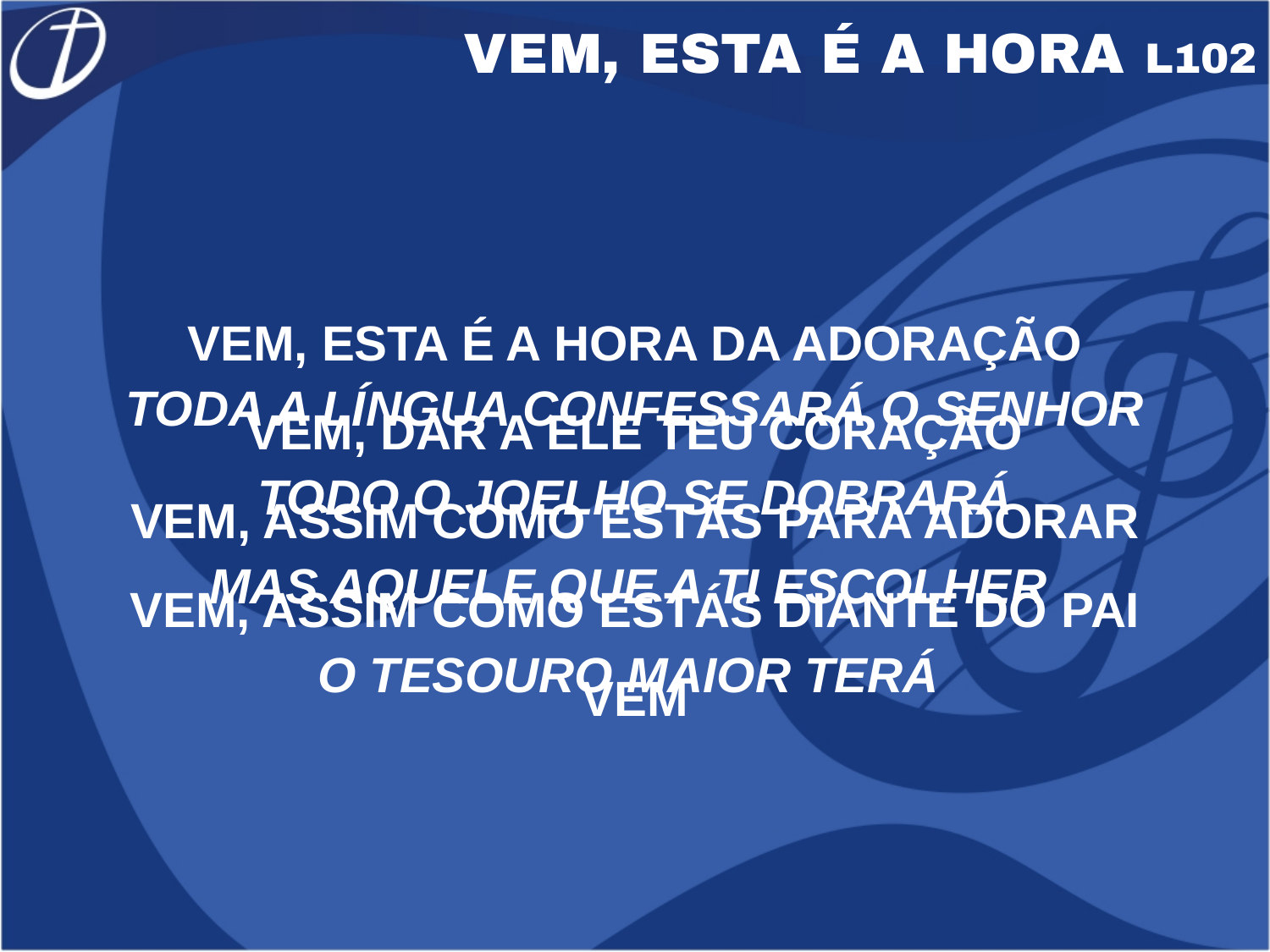

VEM, ESTA É A HORA L102
VEM, ESTA É A HORA DA ADORAÇÃO
VEM, DAR A ELE TEU CORAÇÃO
VEM, ASSIM COMO ESTÁS PARA ADORAR
VEM, ASSIM COMO ESTÁS DIANTE DO PAI
VEM
TODA A LÍNGUA CONFESSARÁ O SENHOR
TODO O JOELHO SE DOBRARÁ
MAS AQUELE QUE A TI ESCOLHER
O TESOURO MAIOR TERÁ